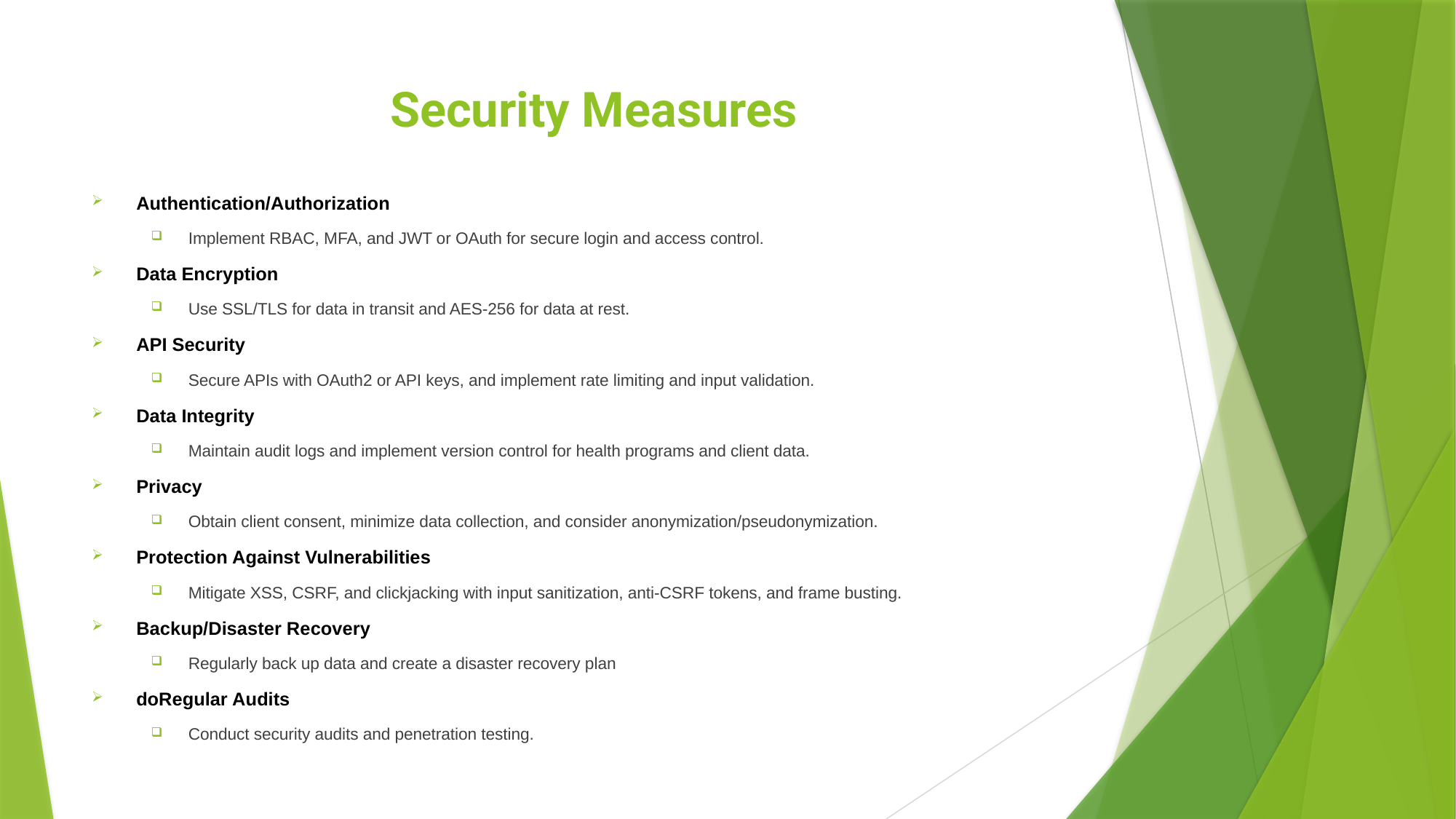

# Security Measures
Authentication/Authorization
Implement RBAC, MFA, and JWT or OAuth for secure login and access control.
Data Encryption
Use SSL/TLS for data in transit and AES-256 for data at rest.
API Security
Secure APIs with OAuth2 or API keys, and implement rate limiting and input validation.
Data Integrity
Maintain audit logs and implement version control for health programs and client data.
Privacy
Obtain client consent, minimize data collection, and consider anonymization/pseudonymization.
Protection Against Vulnerabilities
Mitigate XSS, CSRF, and clickjacking with input sanitization, anti-CSRF tokens, and frame busting.
Backup/Disaster Recovery
Regularly back up data and create a disaster recovery plan
doRegular Audits
Conduct security audits and penetration testing.